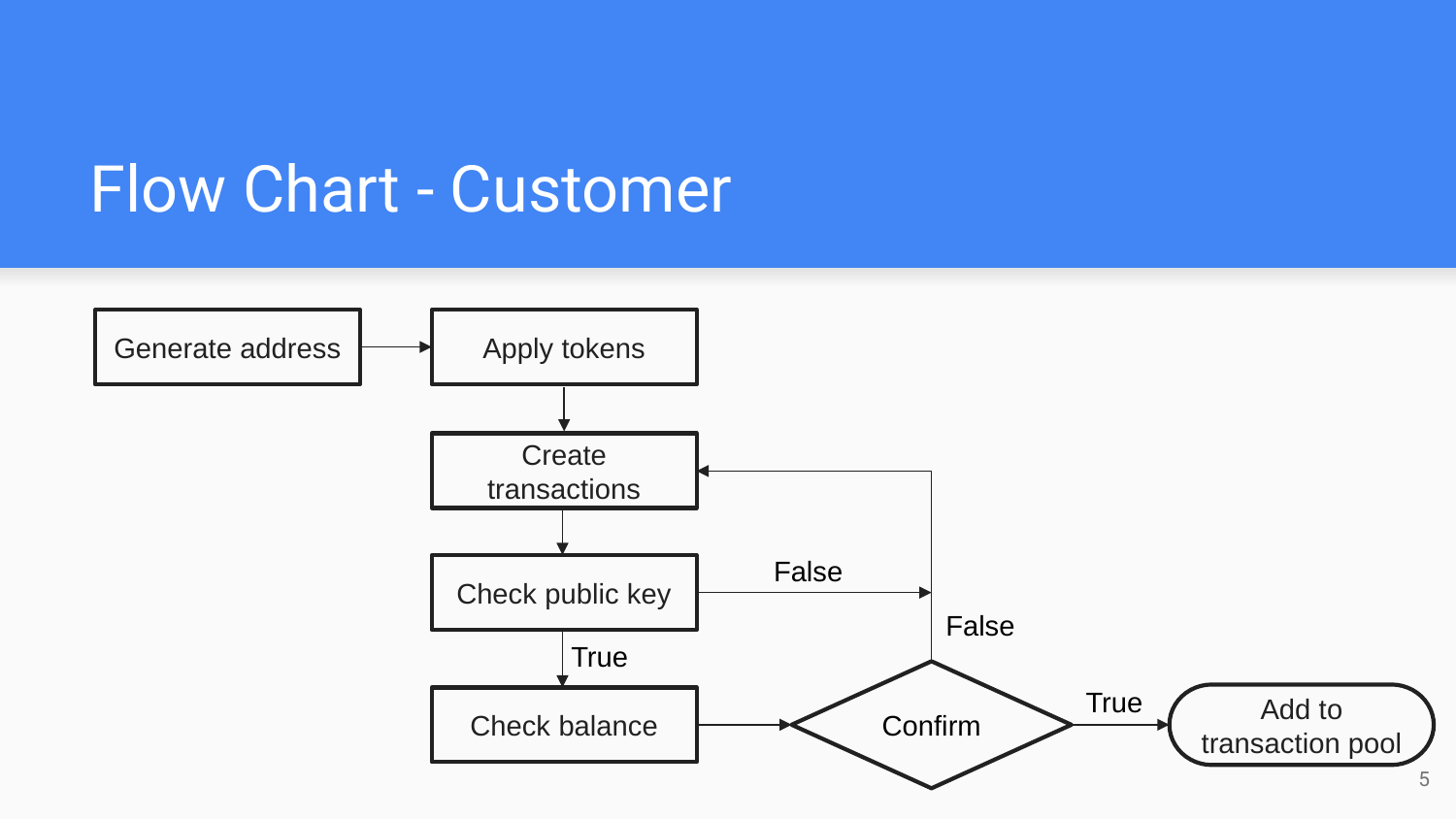

# Flow Chart - Customer
Generate address
Apply tokens
Create transactions
False
Check public key
False
True
Confirm
True
Add to transaction pool
Check balance
5